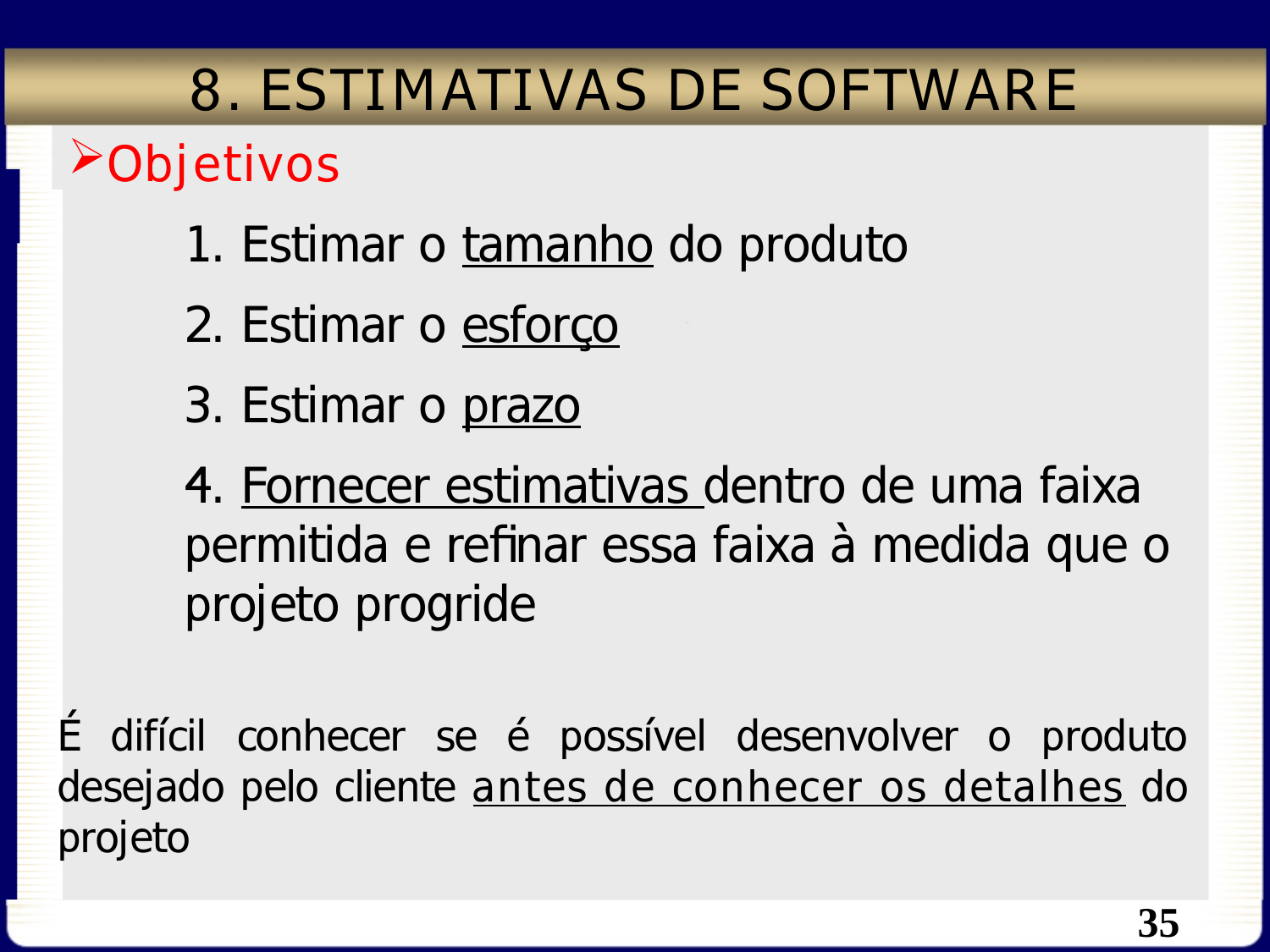

# 8. ESTIMATIVAS DE SOFTWARE
Objetivos
	1. Estimar o tamanho do produto
	2. Estimar o esforço
	3. Estimar o prazo
	4. Fornecer estimativas dentro de uma faixa 	permitida e refinar essa faixa à medida que o 	projeto progride

É difícil conhecer se é possível desenvolver o produto desejado pelo cliente antes de conhecer os detalhes do projeto
35